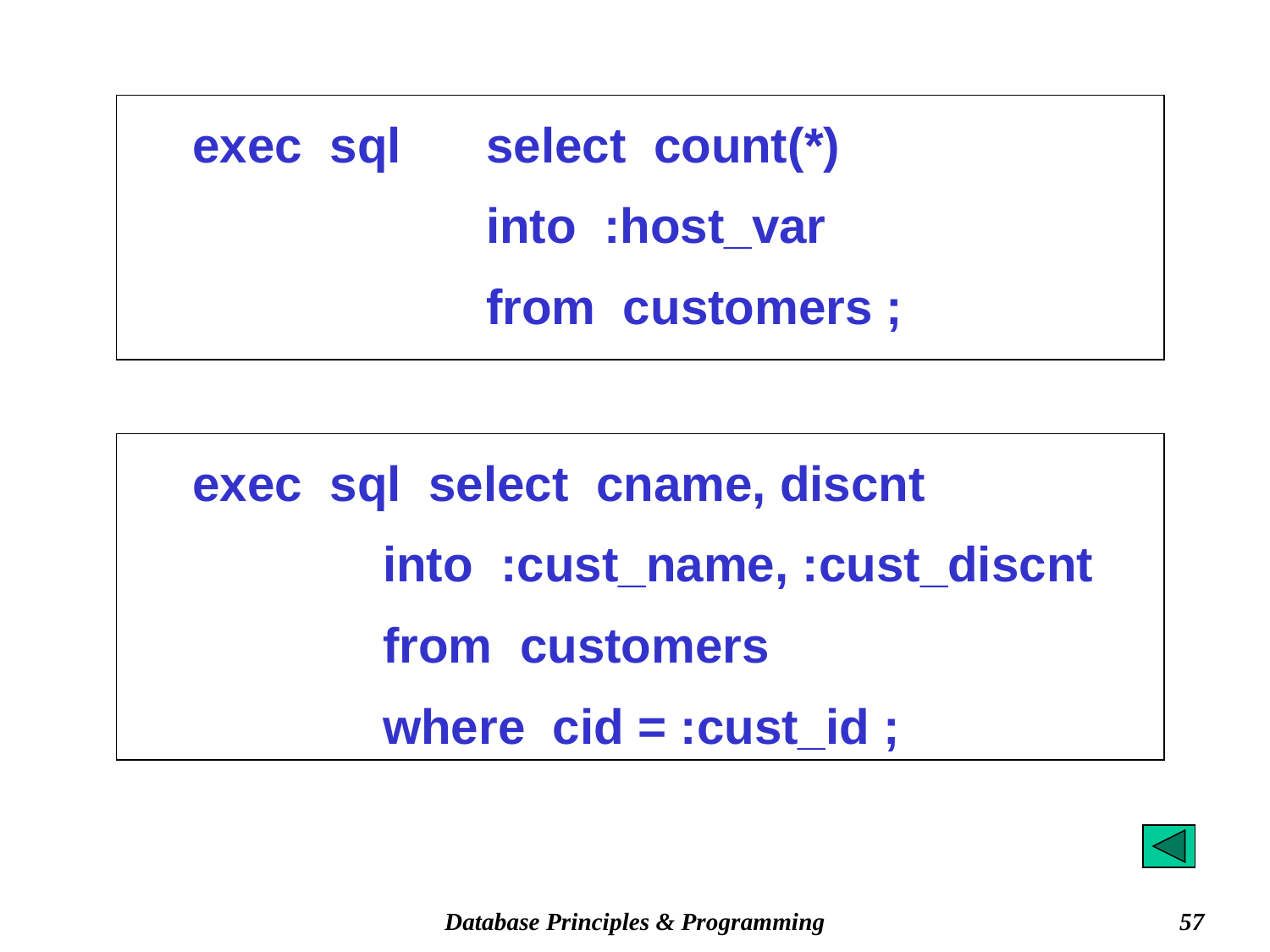

exec  sql  	select  count(*)
			into  :host_var
			from  customers ;
exec  sql  select  cname, discnt
into  :cust_name, :cust_discnt
from  customers
where  cid = :cust_id ;

Database Principles & Programming
57